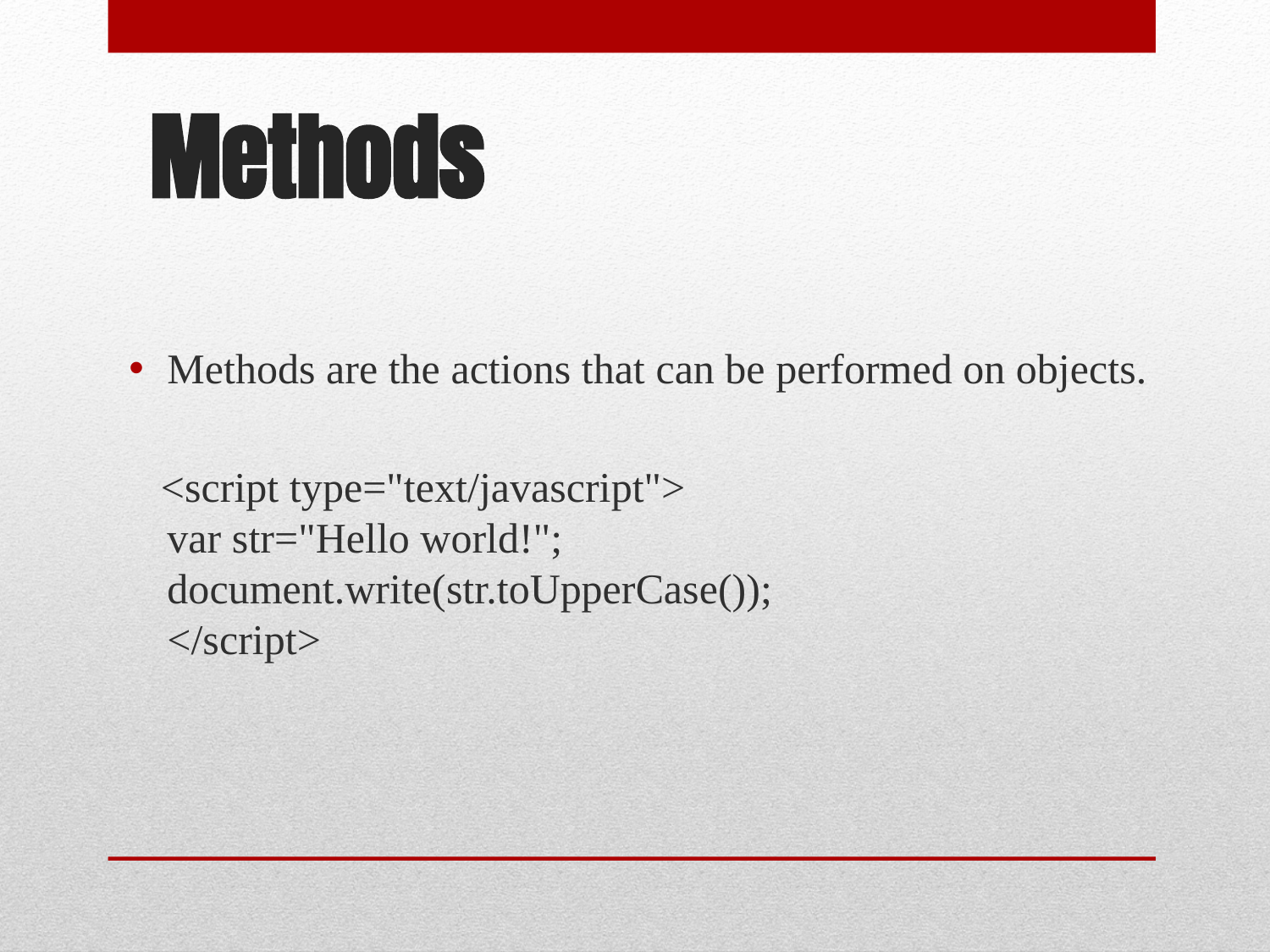

# Methods
Methods are the actions that can be performed on objects.

   <script type="text/javascript">
var str="Hello world!";
document.write(str.toUpperCase());
</script>